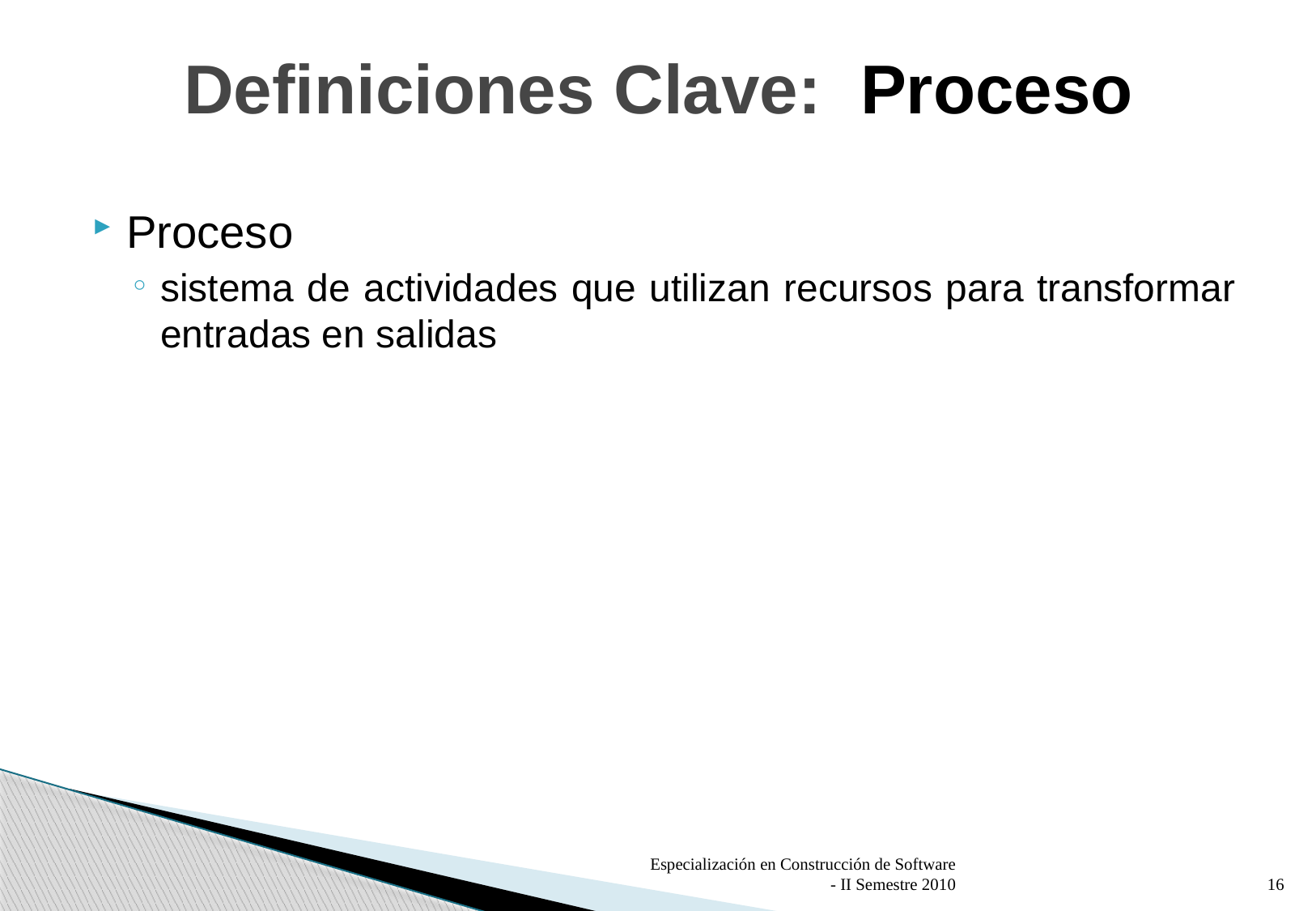

# Definiciones Clave:  Proceso
Proceso
sistema de actividades que utilizan recursos para transformar entradas en salidas

Especialización en Construcción de Software - II Semestre 2010
16